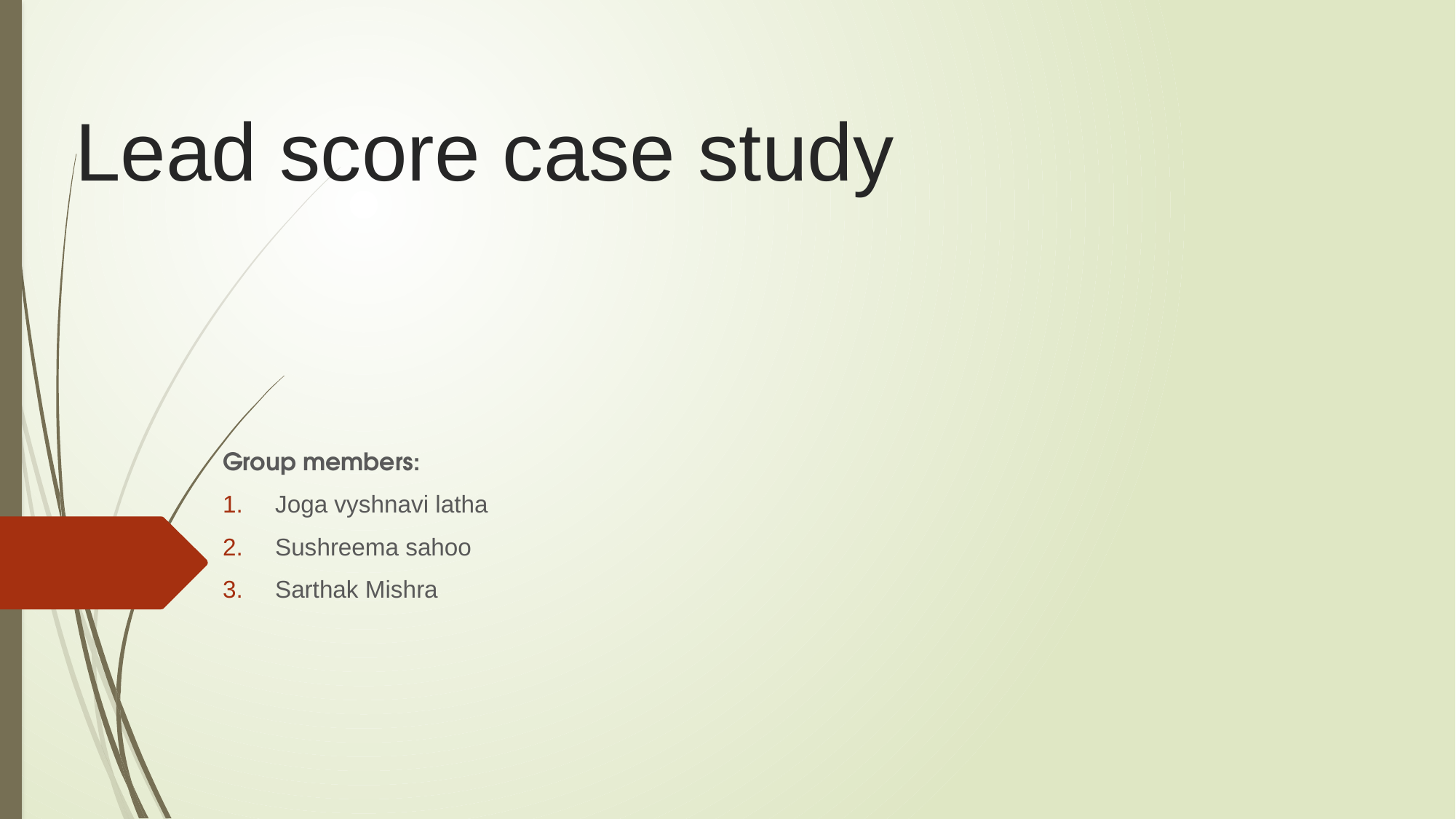

# Lead score case study
Group members:
Joga vyshnavi latha
Sushreema sahoo
Sarthak Mishra